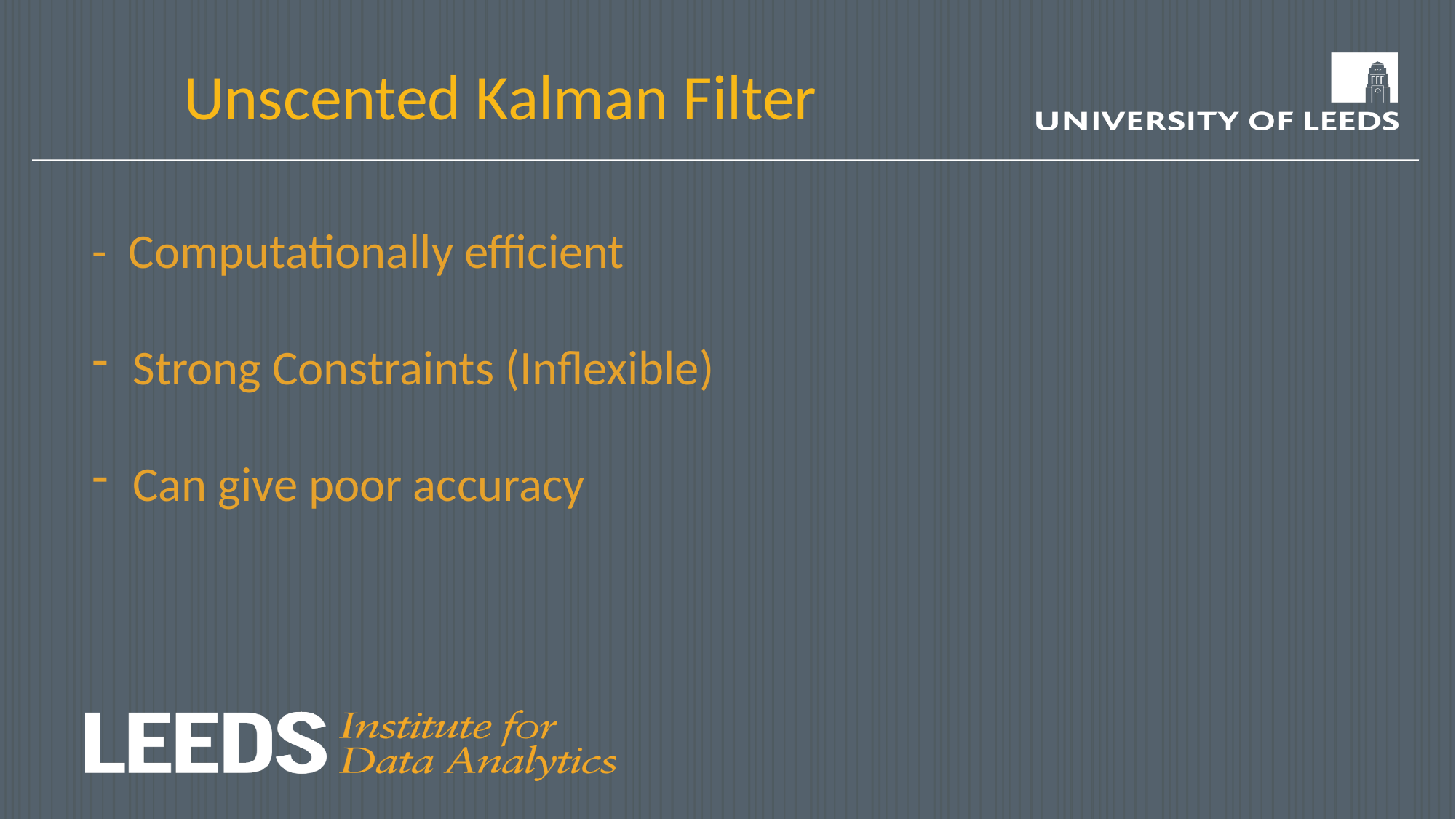

# Unscented Kalman Filter
-  Computationally efficient

Strong Constraints (Inflexible)

Can give poor accuracy